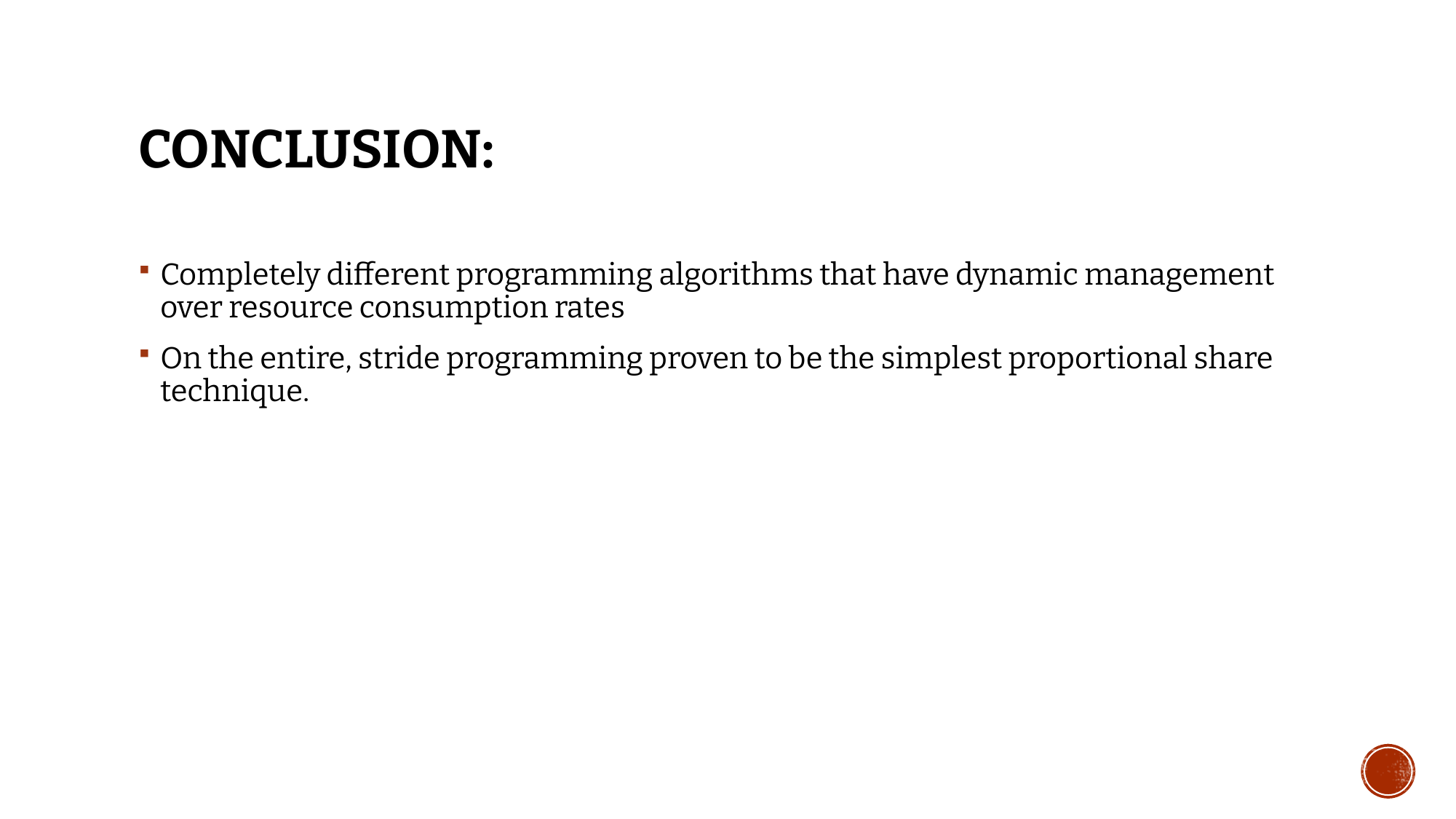

# CONCLUSION:
Completely different programming algorithms that have dynamic management over resource consumption rates
On the entire, stride programming proven to be the simplest proportional share technique.